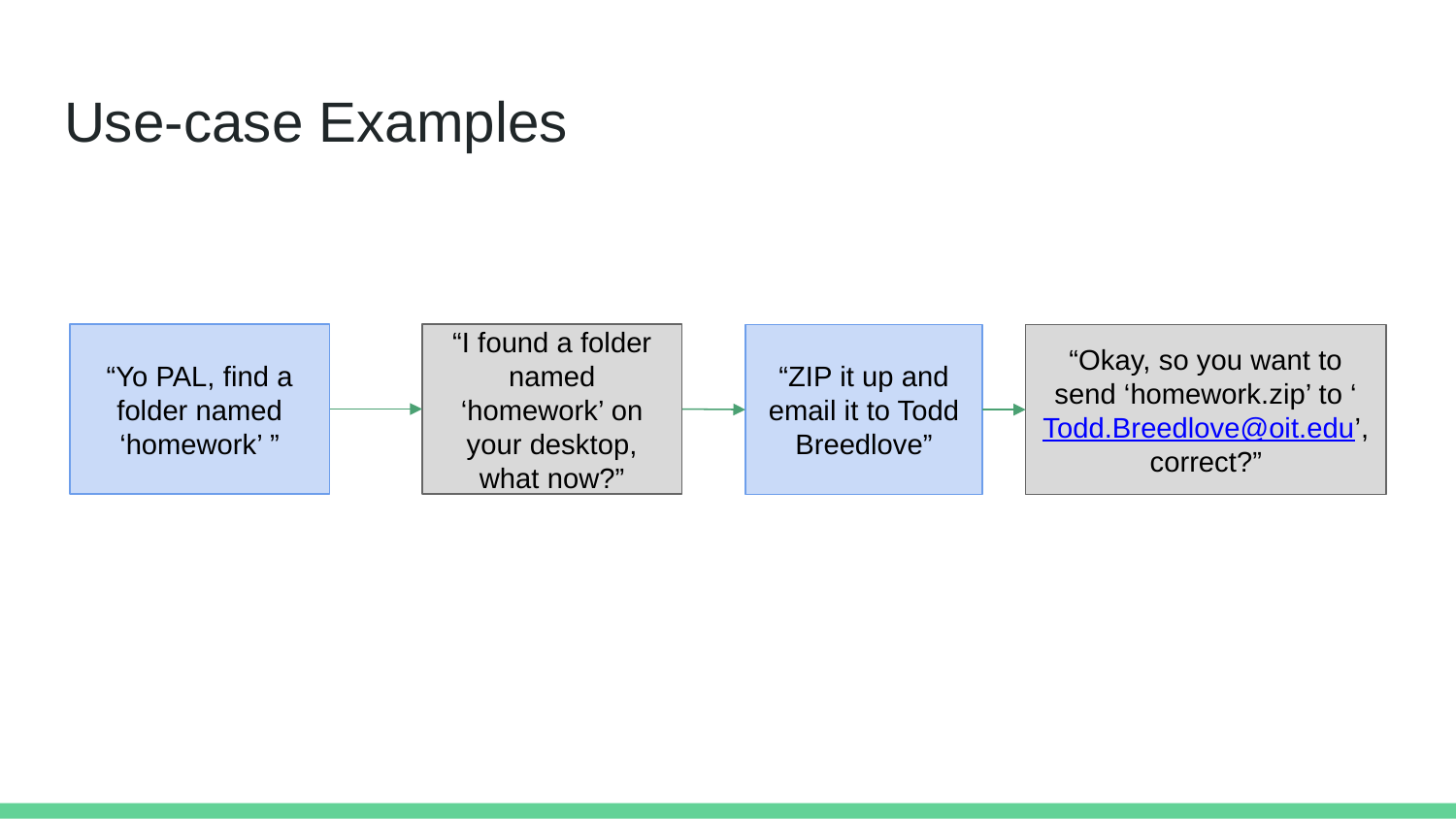

# Use-case Examples

“Yo PAL, find a folder named ‘homework’ ”
“I found a folder named ‘homework’ on your desktop, what now?”
“ZIP it up and email it to Todd Breedlove”
“Okay, so you want to send ‘homework.zip’ to ‘Todd.Breedlove@oit.edu’, correct?”